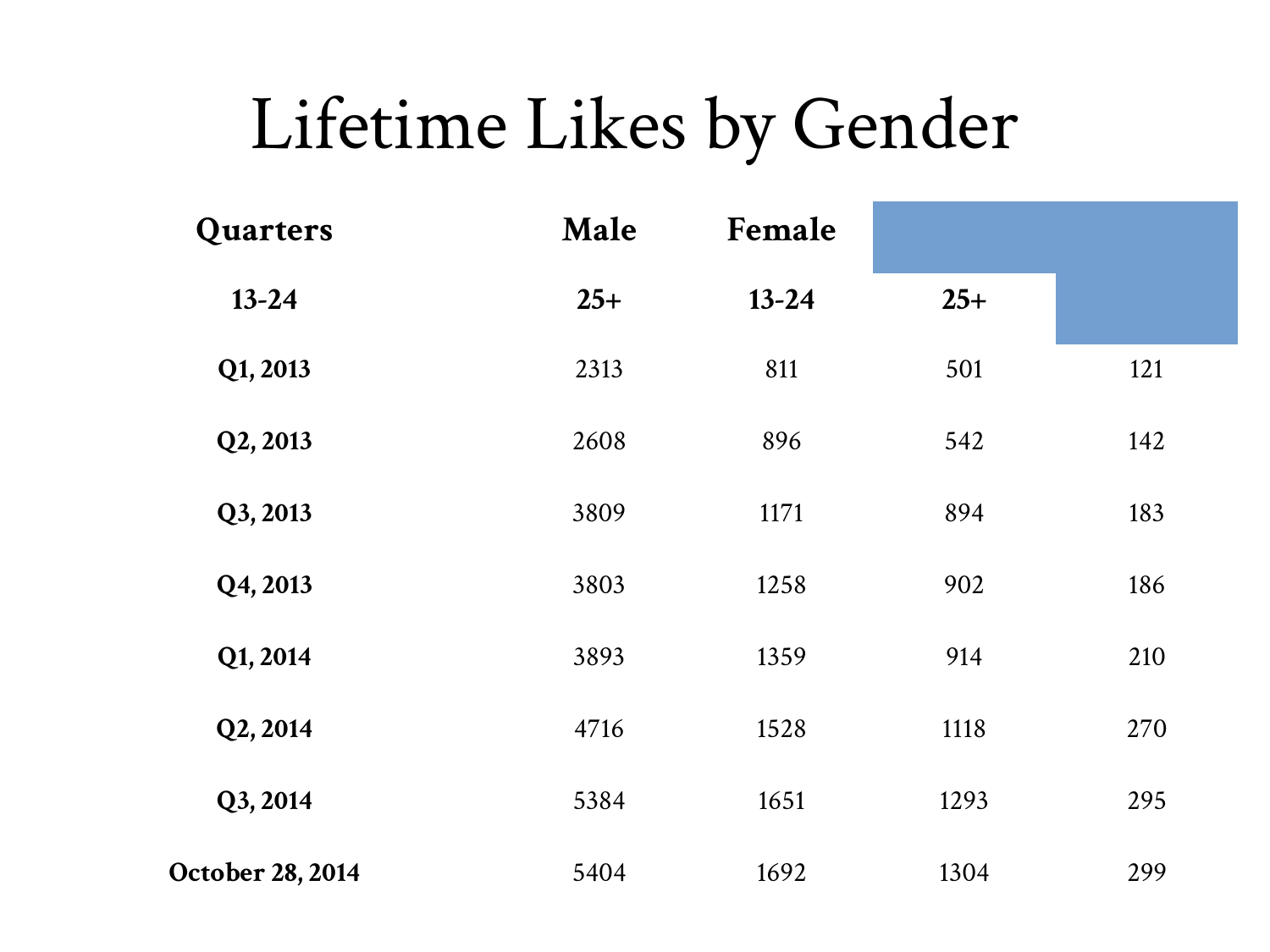

Lifetime Likes by Gender
| Quarters | Male | Female |
| --- | --- | --- |
| 13-24 | 25+ | 13-24 | 25+ |
| Q1, 2013 | 2313 | 811 | 501 | 121 |
| Q2, 2013 | 2608 | 896 | 542 | 142 |
| Q3, 2013 | 3809 | 1171 | 894 | 183 |
| Q4, 2013 | 3803 | 1258 | 902 | 186 |
| Q1, 2014 | 3893 | 1359 | 914 | 210 |
| Q2, 2014 | 4716 | 1528 | 1118 | 270 |
| Q3, 2014 | 5384 | 1651 | 1293 | 295 |
| October 28, 2014 | 5404 | 1692 | 1304 | 299 |